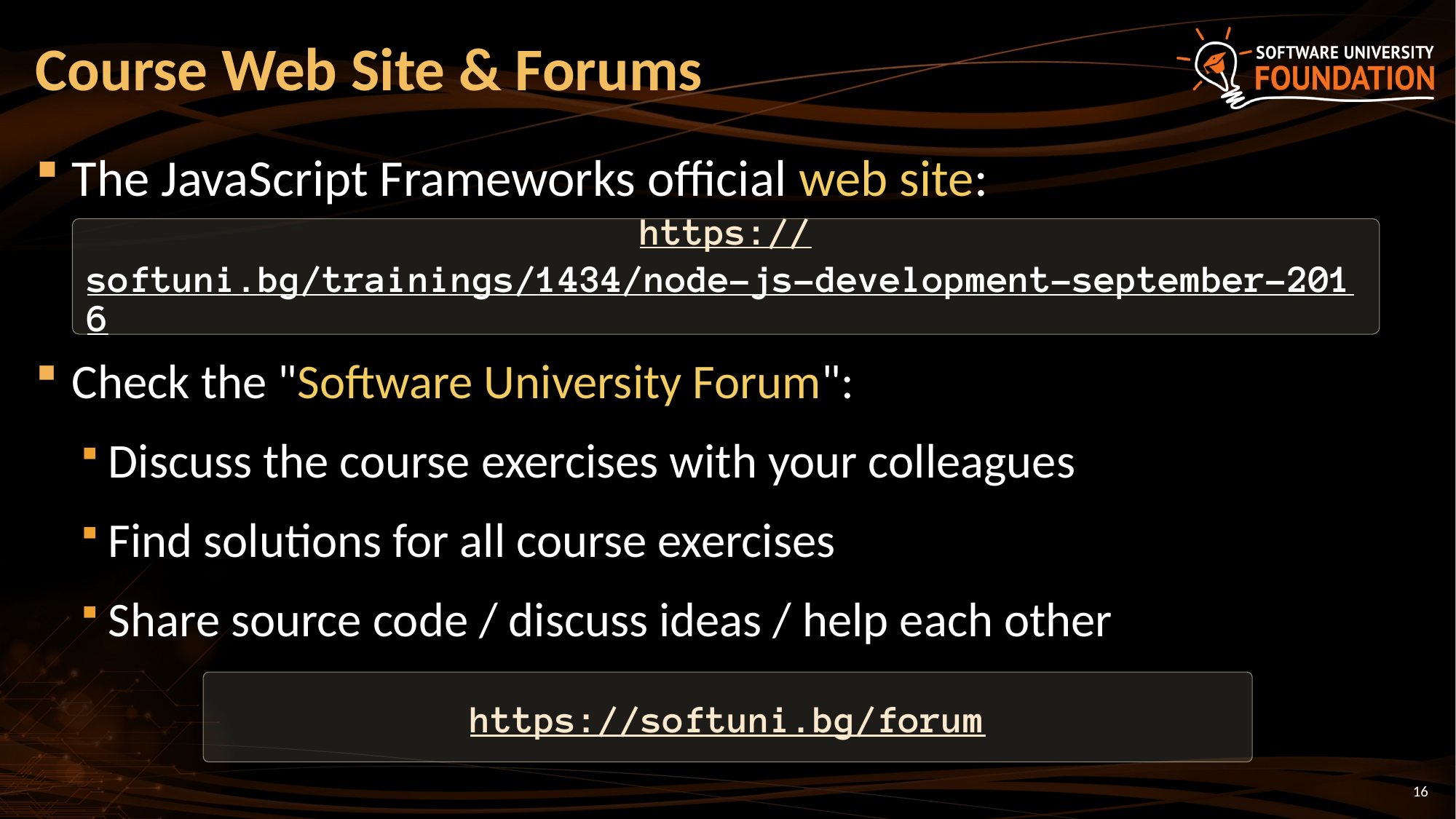

# Course Web Site & Forums
The JavaScript Frameworks official web site:

Check the "Software University Forum":
Discuss the course exercises with your colleagues
Find solutions for all course exercises
Share source code / discuss ideas / help each other
https://softuni.bg/trainings/1434/node-js-development-september-2016
https://softuni.bg/forum
16